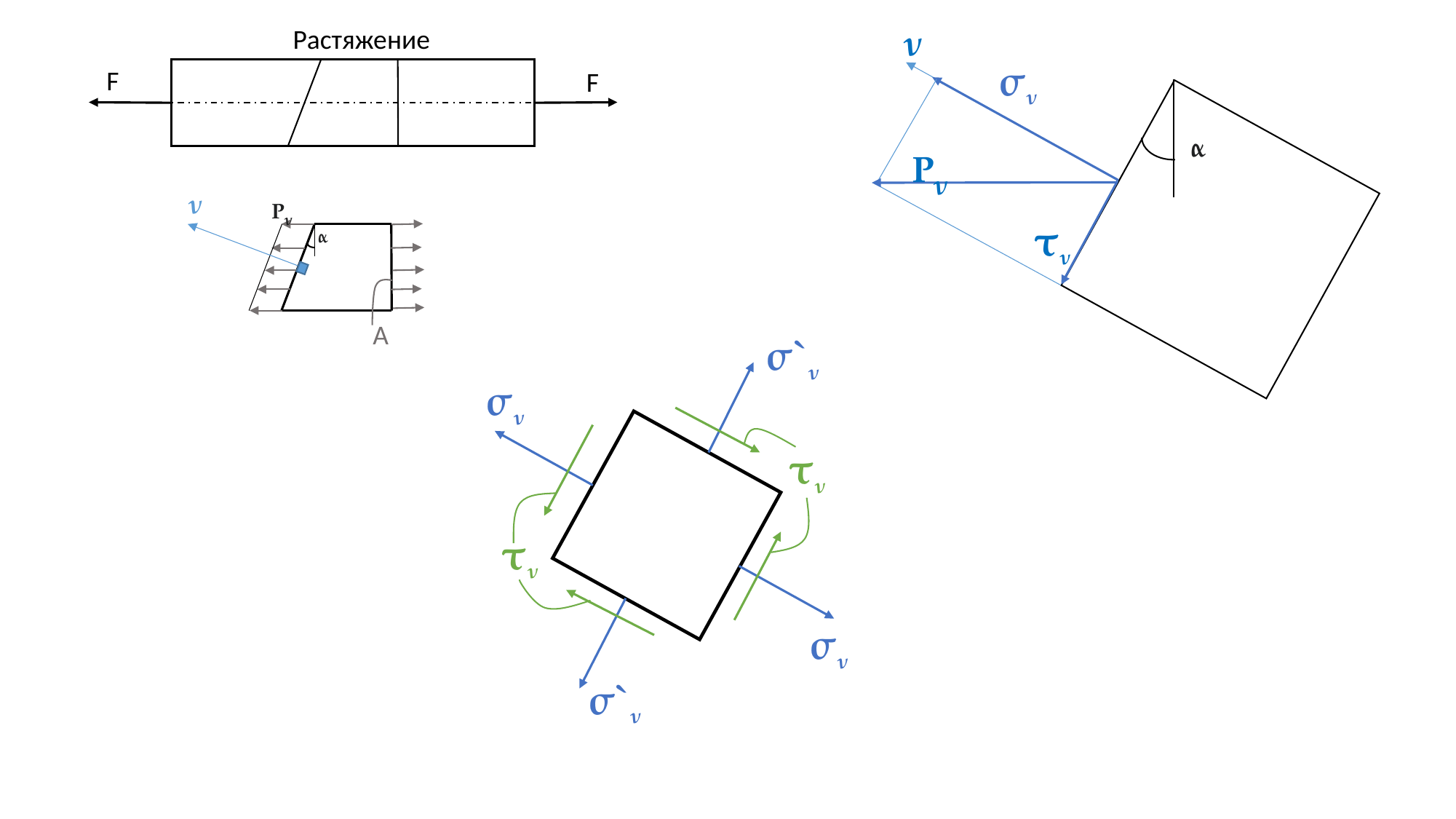

ν
Растяжение
σν
F

F

α
Pν
ν
Pν
τν
α

A
σ`ν
σν

τν

τν

σν
σ`ν